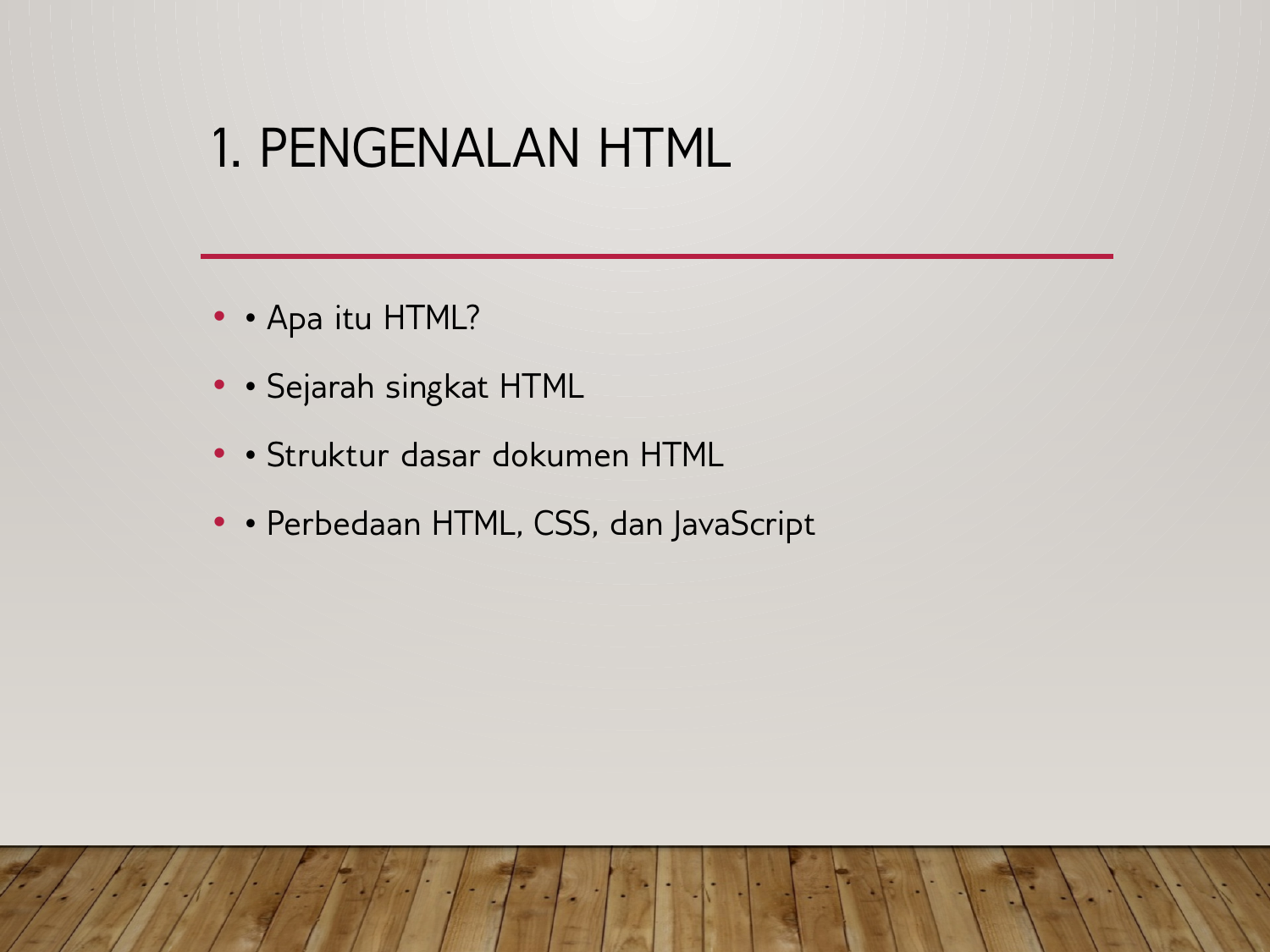

# 1. Pengenalan HTML
• Apa itu HTML?
• Sejarah singkat HTML
• Struktur dasar dokumen HTML
• Perbedaan HTML, CSS, dan JavaScript